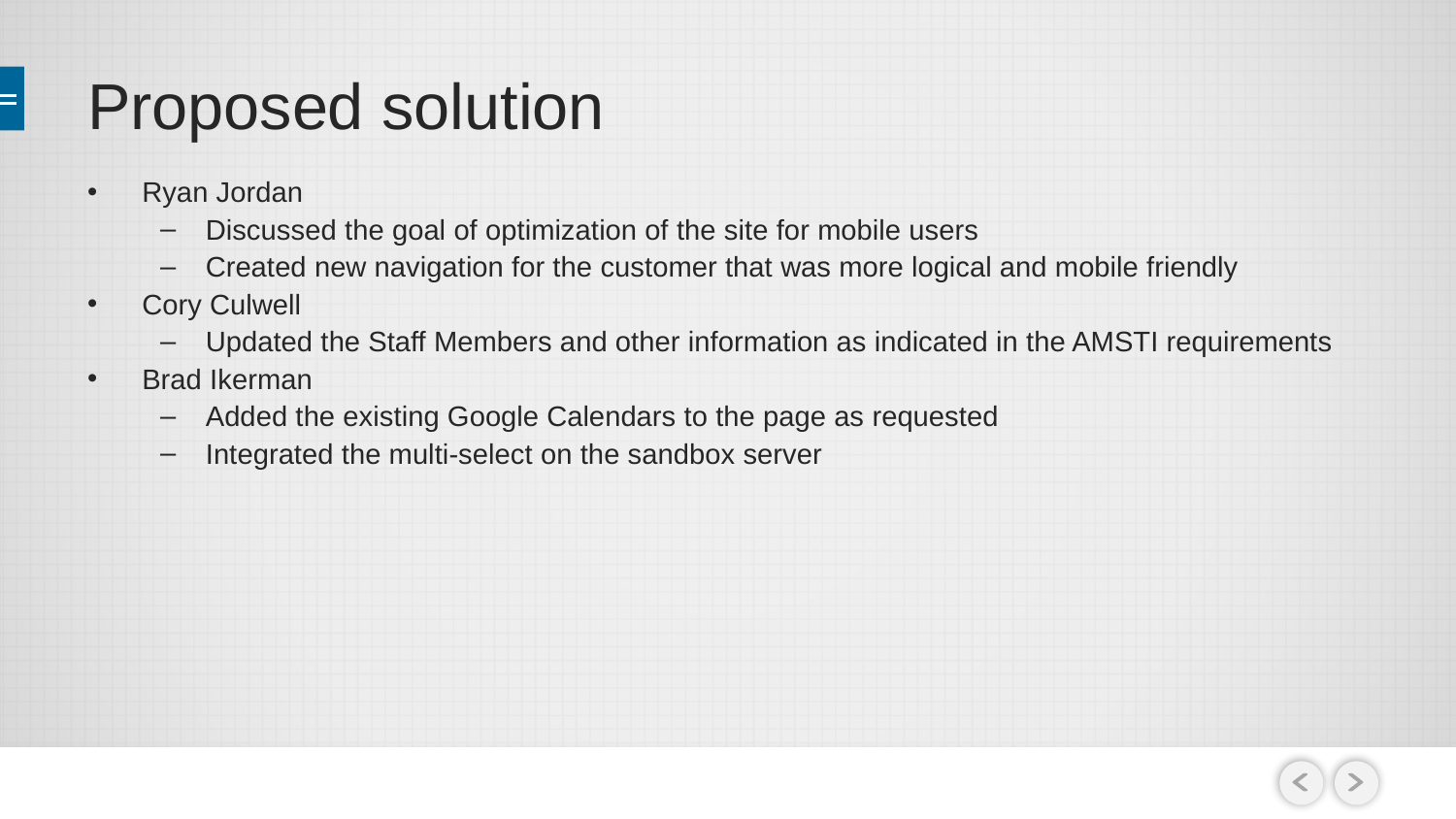

# Proposed solution
Ryan Jordan
Discussed the goal of optimization of the site for mobile users
Created new navigation for the customer that was more logical and mobile friendly
Cory Culwell
Updated the Staff Members and other information as indicated in the AMSTI requirements
Brad Ikerman
Added the existing Google Calendars to the page as requested
Integrated the multi-select on the sandbox server